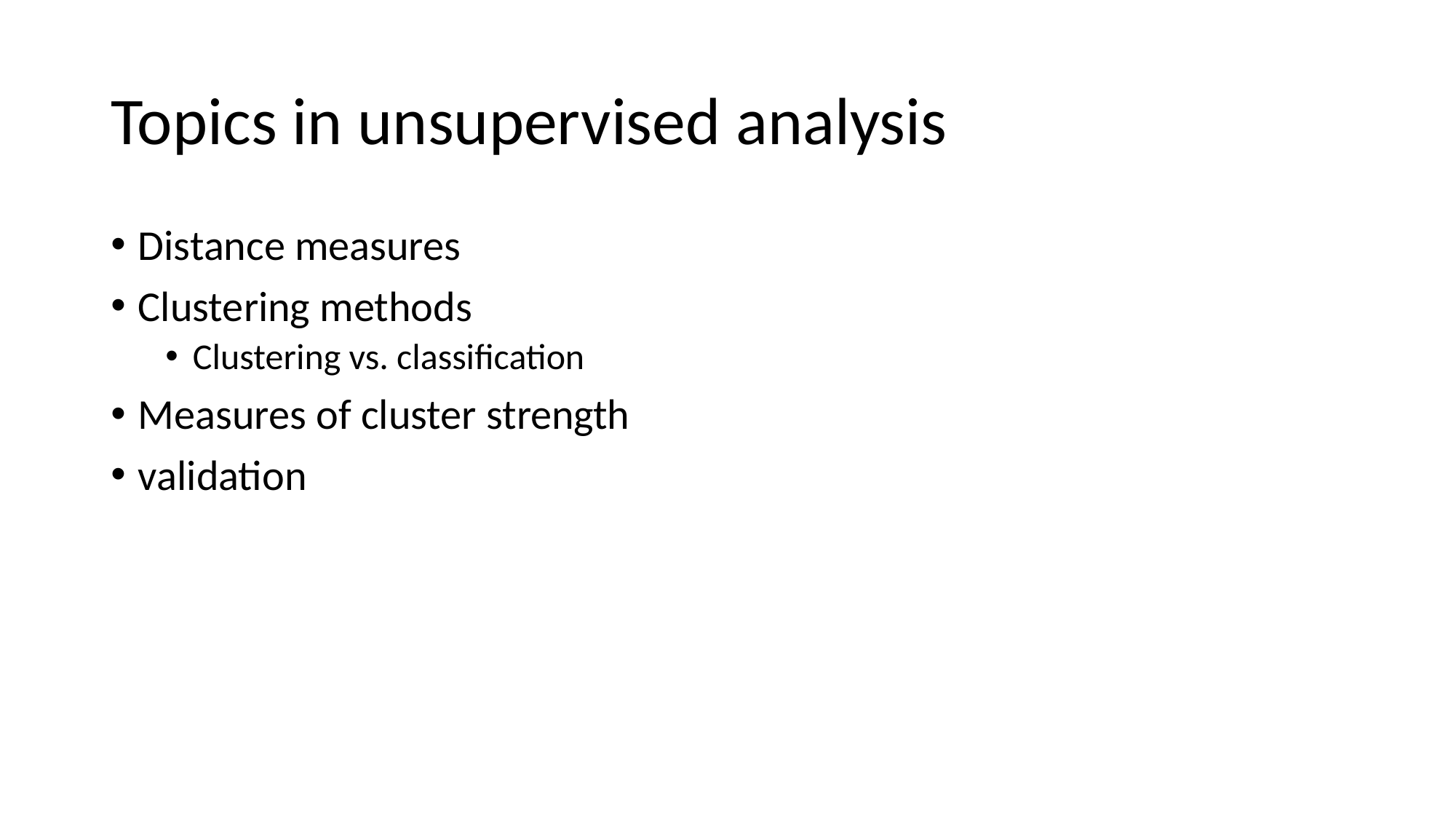

# Topics in unsupervised analysis
Distance measures
Clustering methods
Clustering vs. classification
Measures of cluster strength
validation